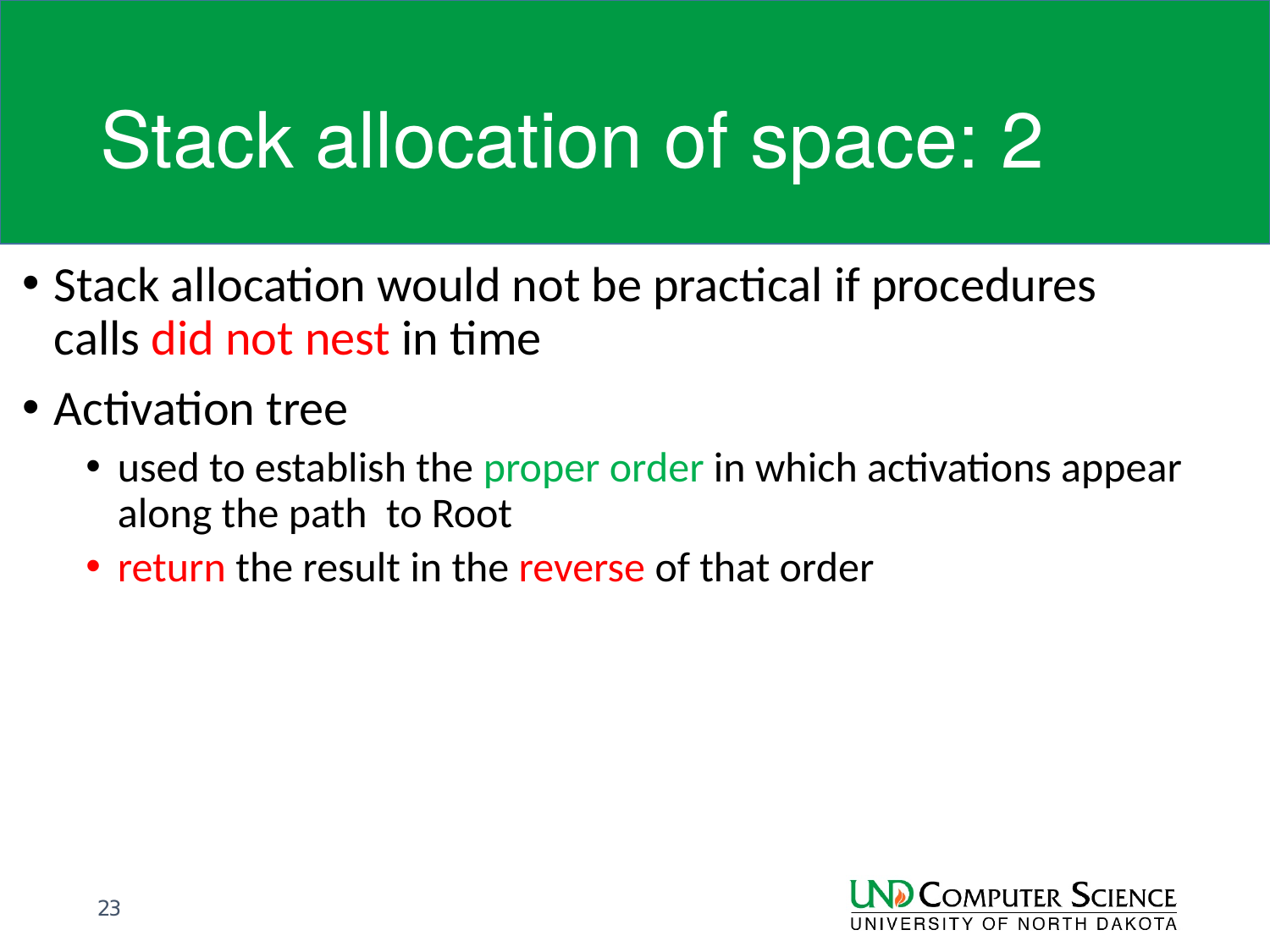

# Stack allocation of space: 2
Stack allocation would not be practical if procedures calls did not nest in time
Activation tree
used to establish the proper order in which activations appear along the path  to Root
return the result in the reverse of that order

23